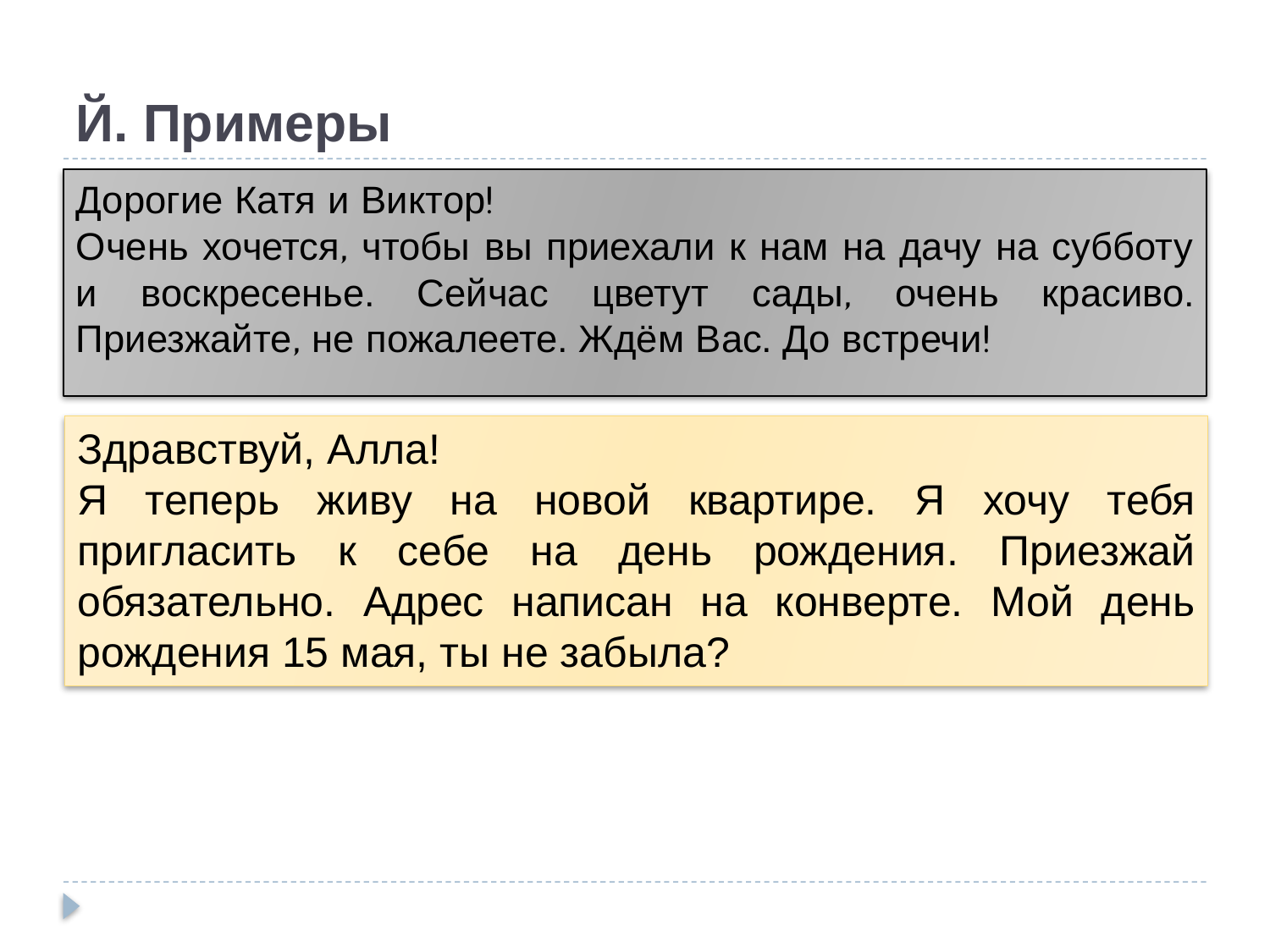

# Й. Примеры
Дорогие Катя и Виктор!
Очень хочется, чтобы вы приехали к нам на дачу на субботу и воскресенье. Сейчас цветут сады, очень красиво. Приезжайте, не пожалеете. Ждём Вас. До встречи!
Здравствуй, Алла!
Я теперь живу на новой квартире. Я хочу тебя пригласить к себе на день рождения. Приезжай обязательно. Адрес написан на конверте. Мой день рождения 15 мая, ты не забыла?